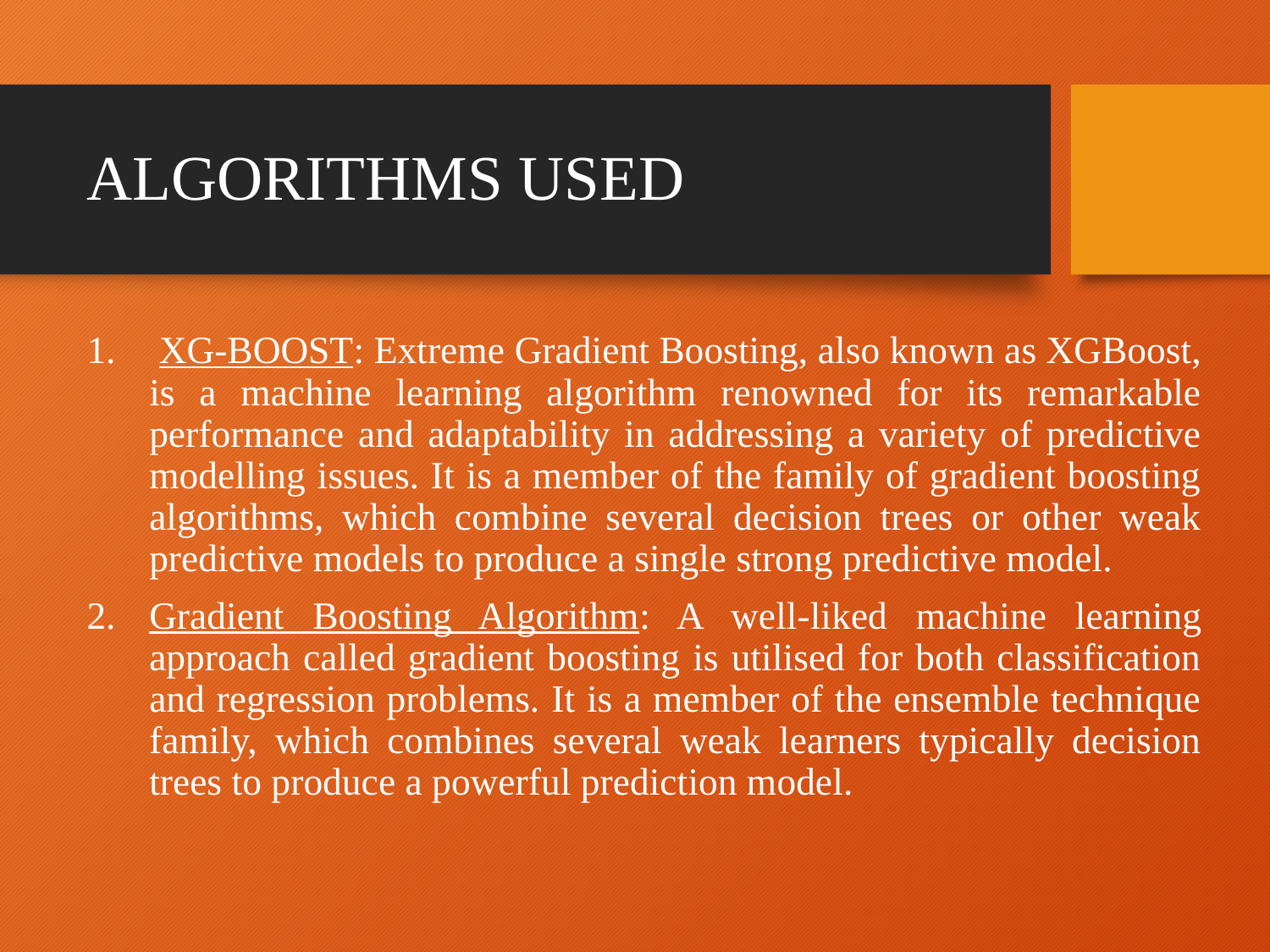

# ALGORITHMS USED
 XG-BOOST: Extreme Gradient Boosting, also known as XGBoost, is a machine learning algorithm renowned for its remarkable performance and adaptability in addressing a variety of predictive modelling issues. It is a member of the family of gradient boosting algorithms, which combine several decision trees or other weak predictive models to produce a single strong predictive model.
Gradient Boosting Algorithm: A well-liked machine learning approach called gradient boosting is utilised for both classification and regression problems. It is a member of the ensemble technique family, which combines several weak learners typically decision trees to produce a powerful prediction model.